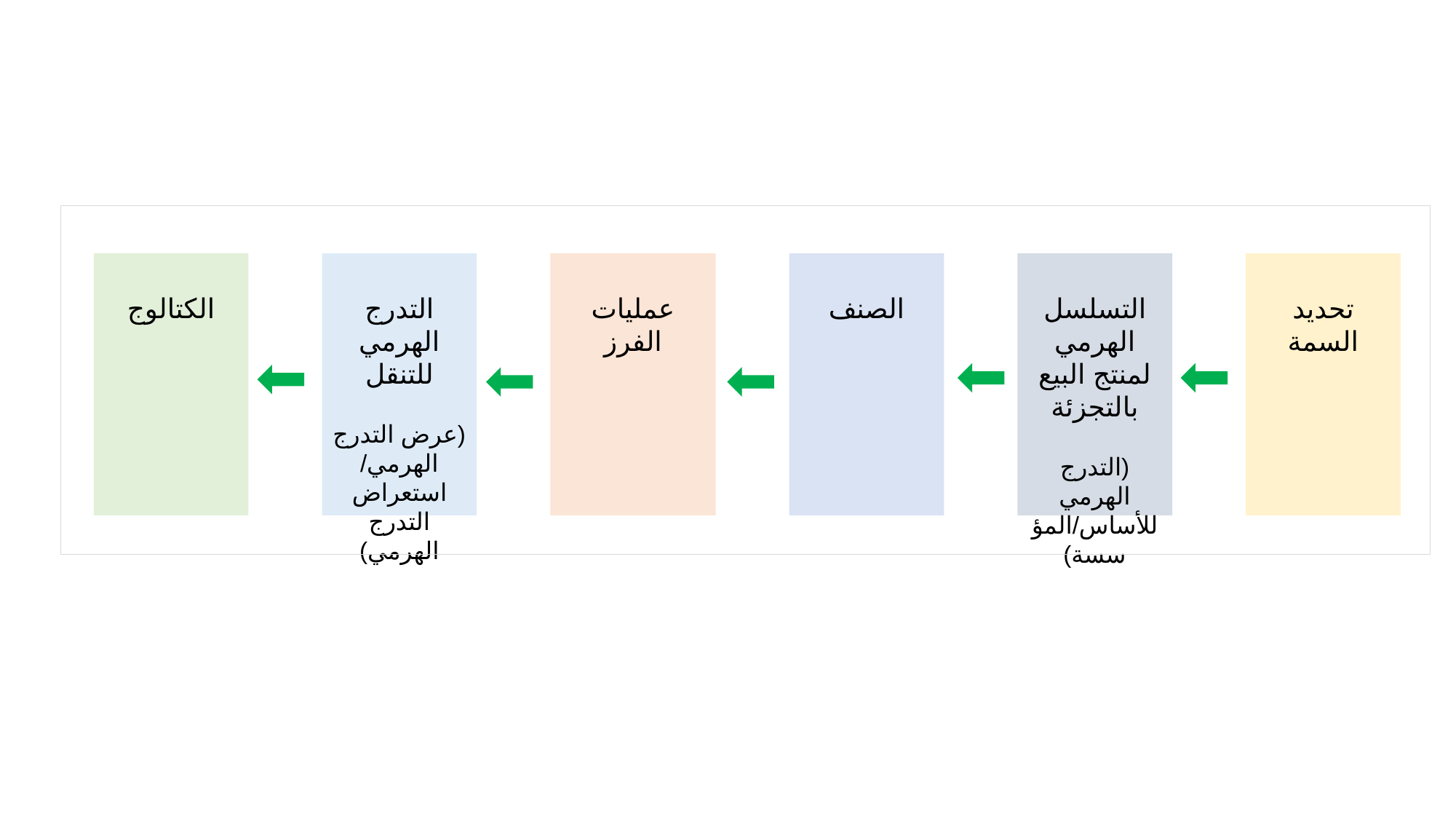

الصنف

عمليات الفرز

التدرج الهرمي للتنقل‬

(عرض التدرج الهرمي/
استعراض التدرج الهرمي)

الكتالوج

تحديد السمة

التسلسل الهرمي لمنتج البيع بالتجزئة

(التدرج الهرمي للأساس/المؤسسة)